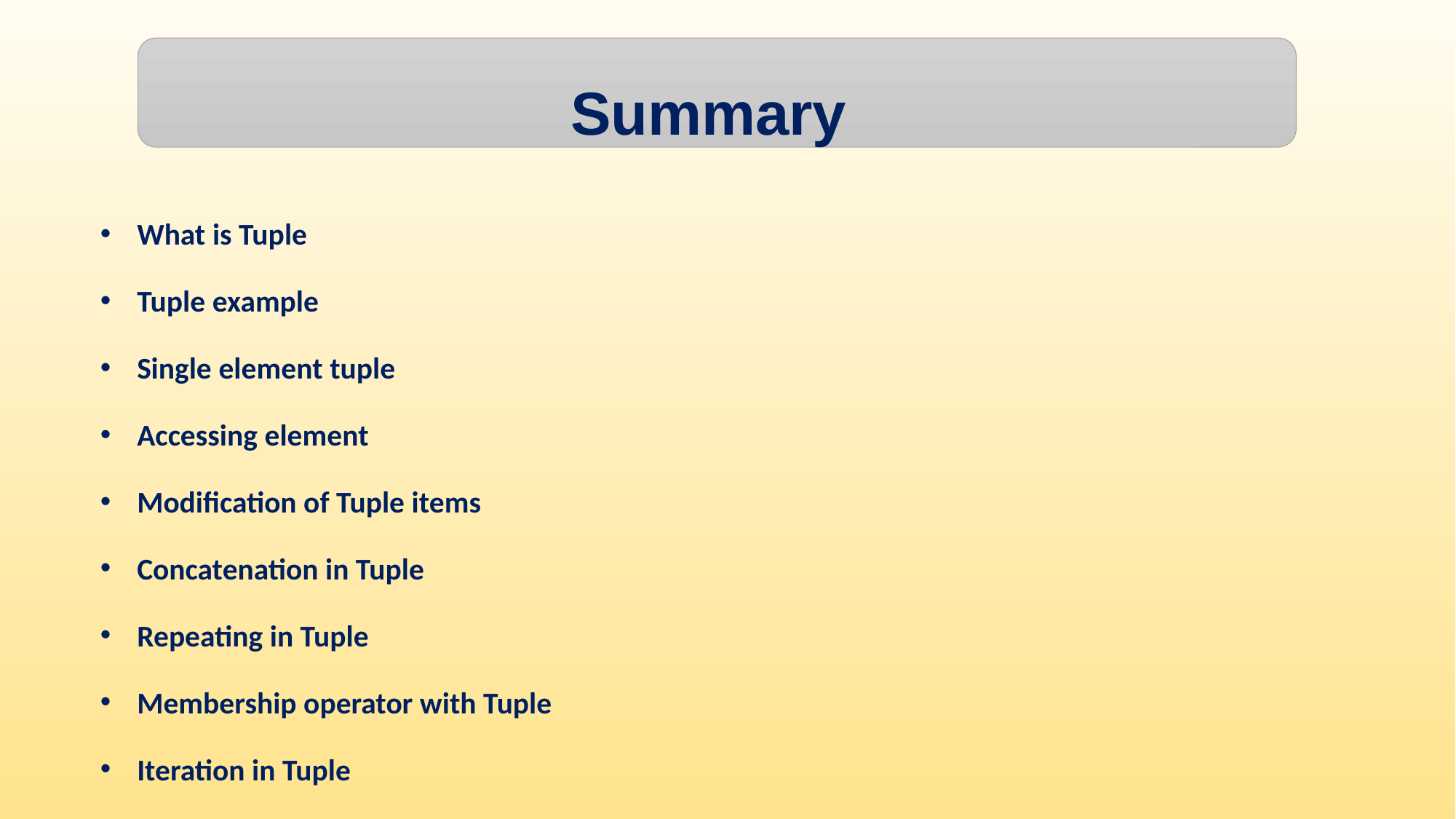

Summary
What is Tuple
Tuple example
Single element tuple
Accessing element
Modification of Tuple items
Concatenation in Tuple
Repeating in Tuple
Membership operator with Tuple
Iteration in Tuple